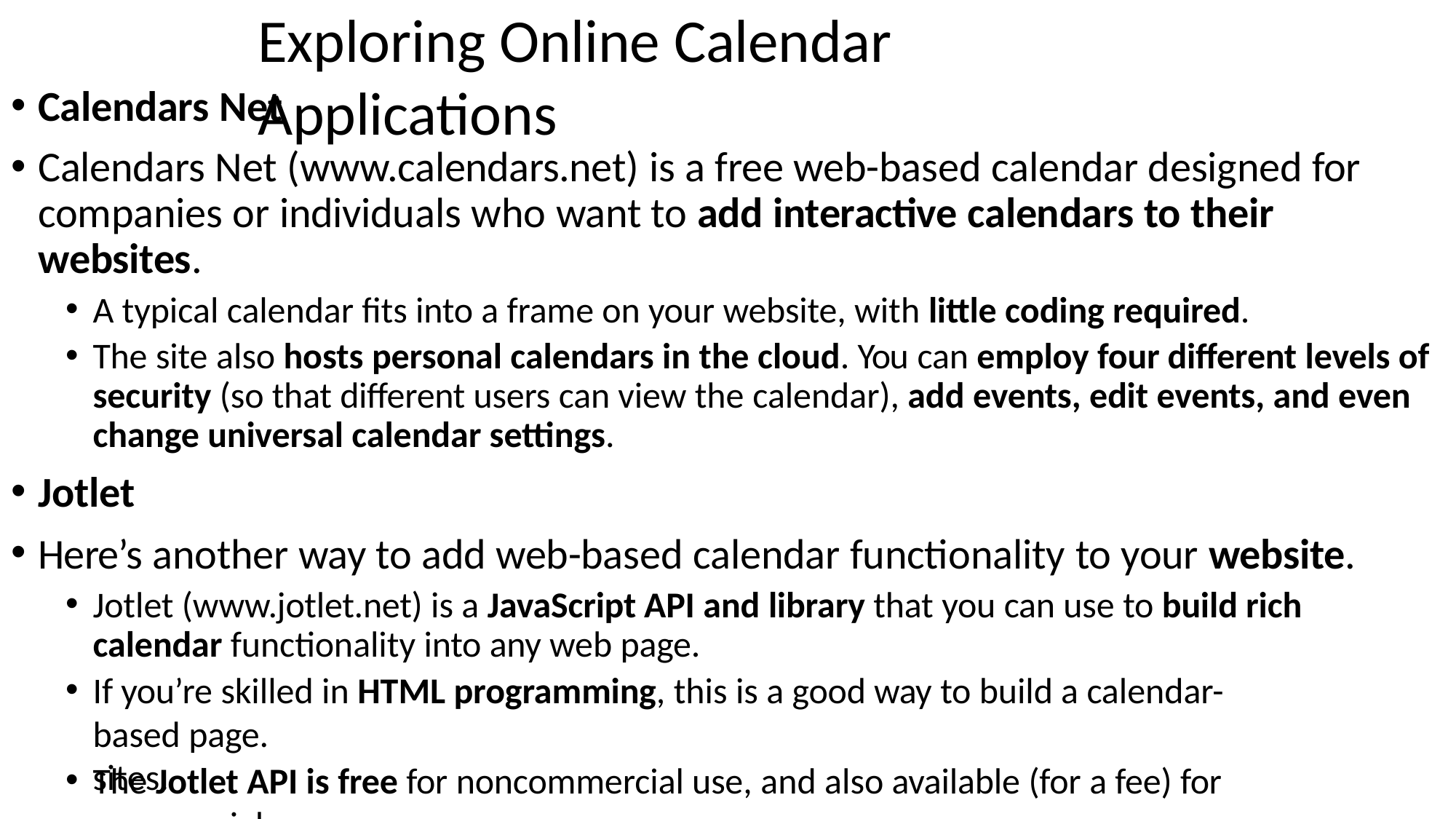

# Exploring Online Calendar Applications
Calendars Net
Calendars Net (www.calendars.net) is a free web-based calendar designed for  companies or individuals who want to add interactive calendars to their  websites.
A typical calendar fits into a frame on your website, with little coding required.
The site also hosts personal calendars in the cloud. You can employ four different levels of  security (so that different users can view the calendar), add events, edit events, and even  change universal calendar settings.
Jotlet
Here’s another way to add web-based calendar functionality to your website.
Jotlet (www.jotlet.net) is a JavaScript API and library that you can use to build rich  calendar functionality into any web page.
If you’re skilled in HTML programming, this is a good way to build a calendar-based page.
The Jotlet API is free for noncommercial use, and also available (for a fee) for commercial
sites.